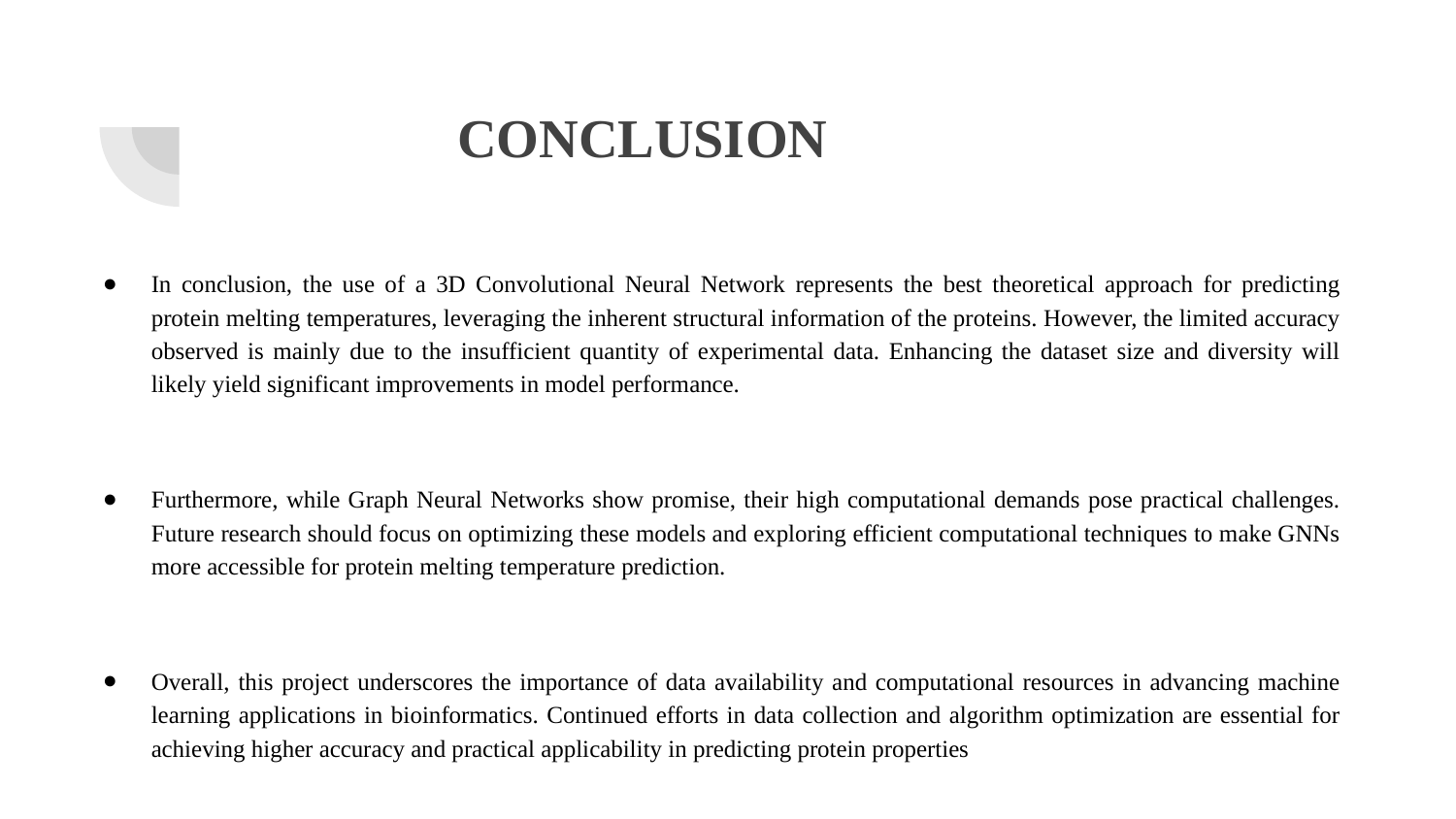

CONCLUSION
In conclusion, the use of a 3D Convolutional Neural Network represents the best theoretical approach for predicting protein melting temperatures, leveraging the inherent structural information of the proteins. However, the limited accuracy observed is mainly due to the insufficient quantity of experimental data. Enhancing the dataset size and diversity will likely yield significant improvements in model performance.

Furthermore, while Graph Neural Networks show promise, their high computational demands pose practical challenges. Future research should focus on optimizing these models and exploring efficient computational techniques to make GNNs more accessible for protein melting temperature prediction.

Overall, this project underscores the importance of data availability and computational resources in advancing machine learning applications in bioinformatics. Continued efforts in data collection and algorithm optimization are essential for achieving higher accuracy and practical applicability in predicting protein properties